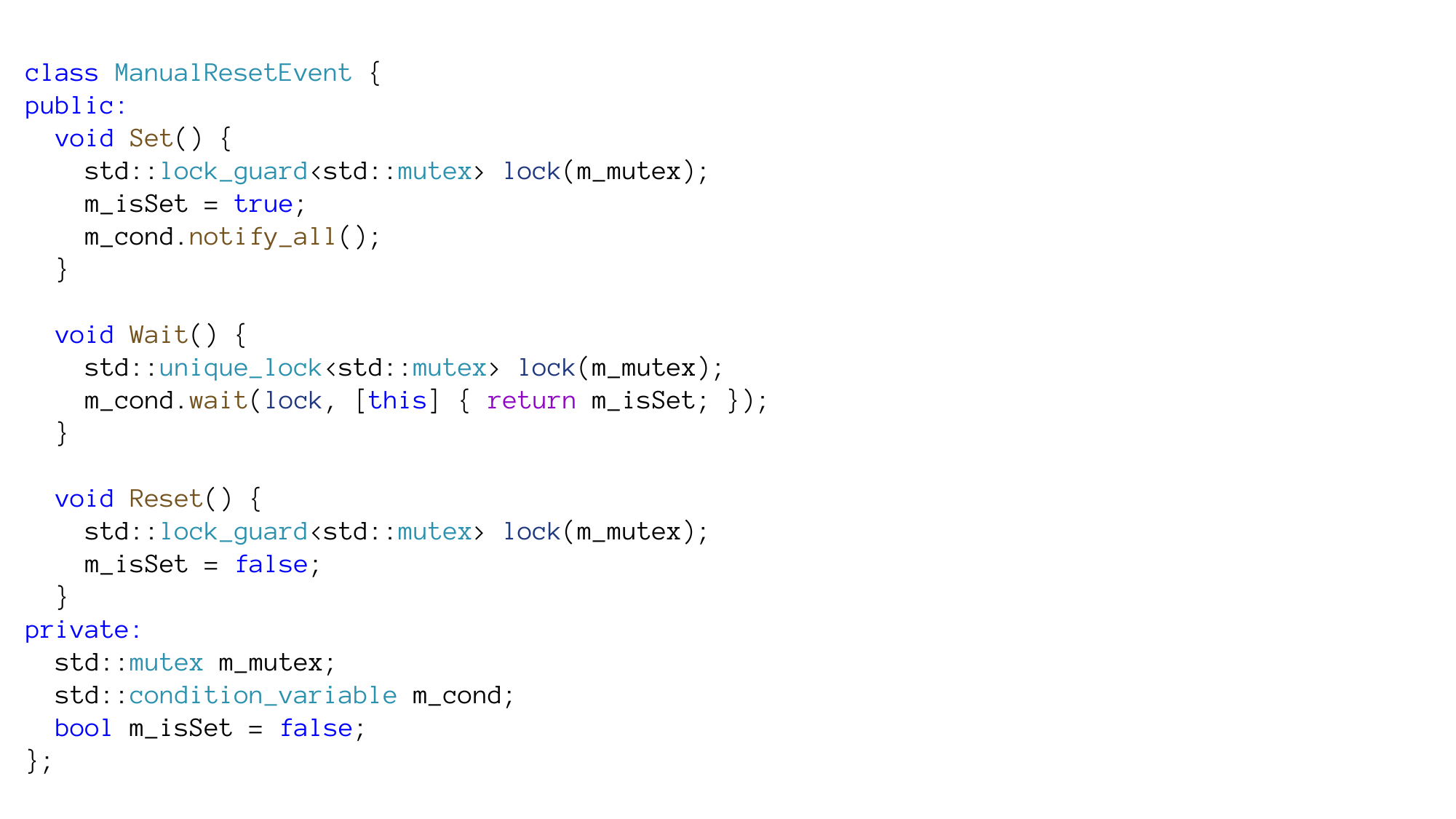

class ManualResetEvent {
public:
  void Set() {
    std::lock_guard<std::mutex> lock(m_mutex);
    m_isSet = true;
    m_cond.notify_all();
  }
  void Wait() {
    std::unique_lock<std::mutex> lock(m_mutex);
    m_cond.wait(lock, [this] { return m_isSet; });
  }
  void Reset() {
    std::lock_guard<std::mutex> lock(m_mutex);
    m_isSet = false;
  }
private:
  std::mutex m_mutex;
  std::condition_variable m_cond;
  bool m_isSet = false;
};